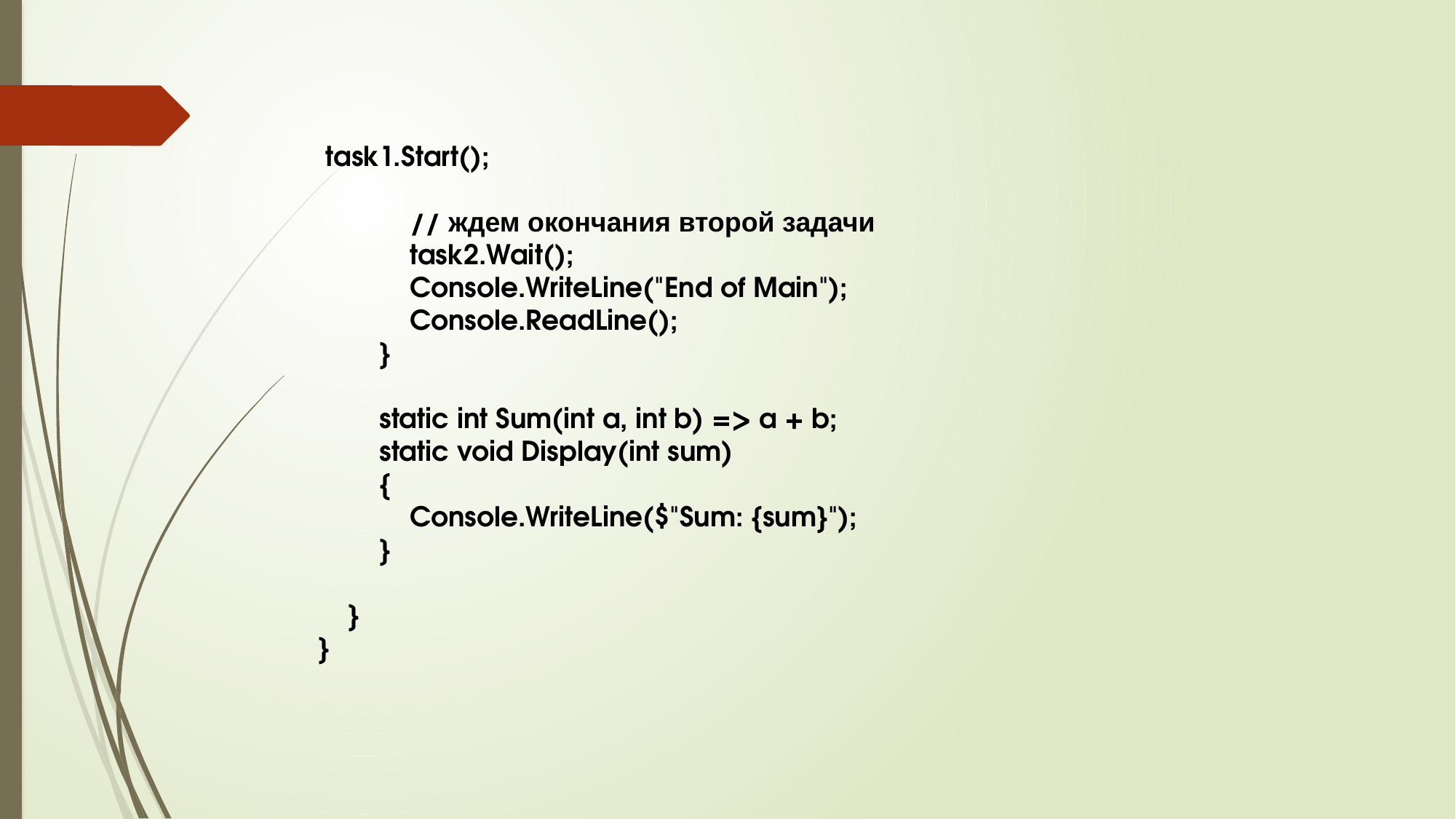

task1.Start();

            // ждем окончания второй задачи
            task2.Wait();
            Console.WriteLine("End of Main");
            Console.ReadLine();
        }

        static int Sum(int a, int b) => a + b;
        static void Display(int sum)
        {
            Console.WriteLine($"Sum: {sum}");
        }

    }
}